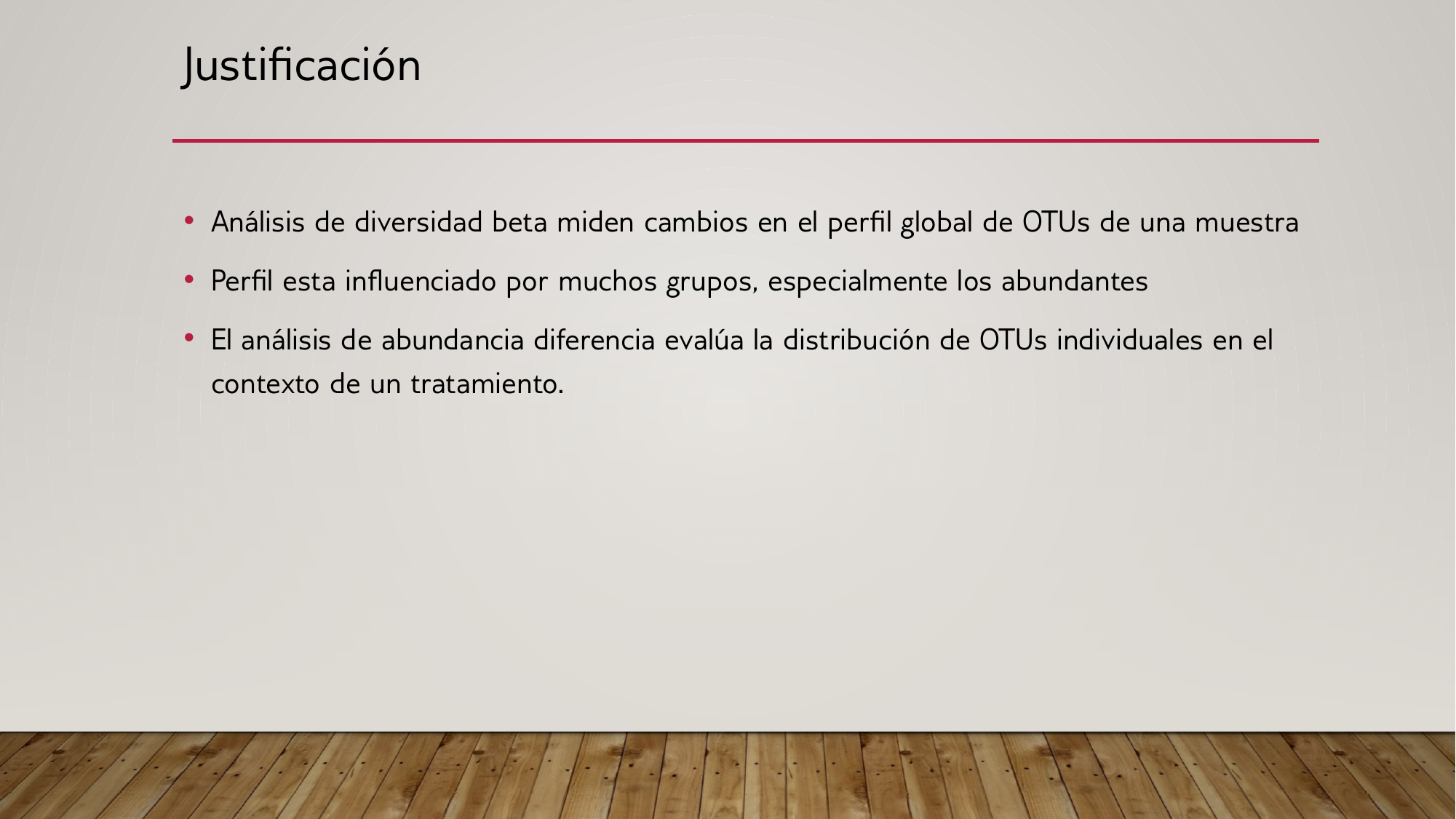

# Justificación
Análisis de diversidad beta miden cambios en el perfil global de OTUs de una muestra
Perfil esta influenciado por muchos grupos, especialmente los abundantes
El análisis de abundancia diferencia evalúa la distribución de OTUs individuales en el contexto de un tratamiento.